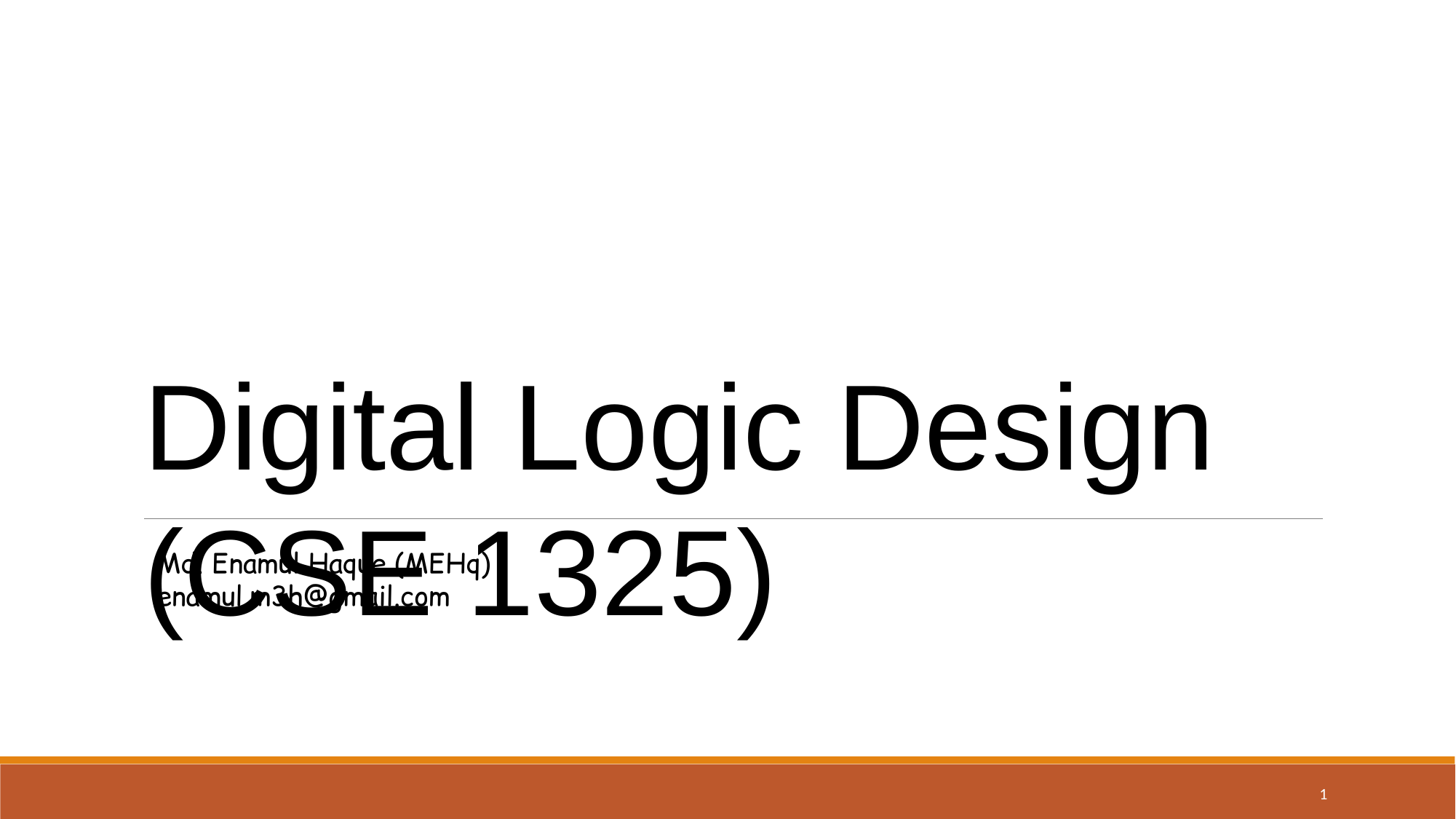

CSE 1125
Digital Logic Design (CSE 1325)
Md. Enamul Haque (MEHq)
enamul.m3h@gmail.com
1